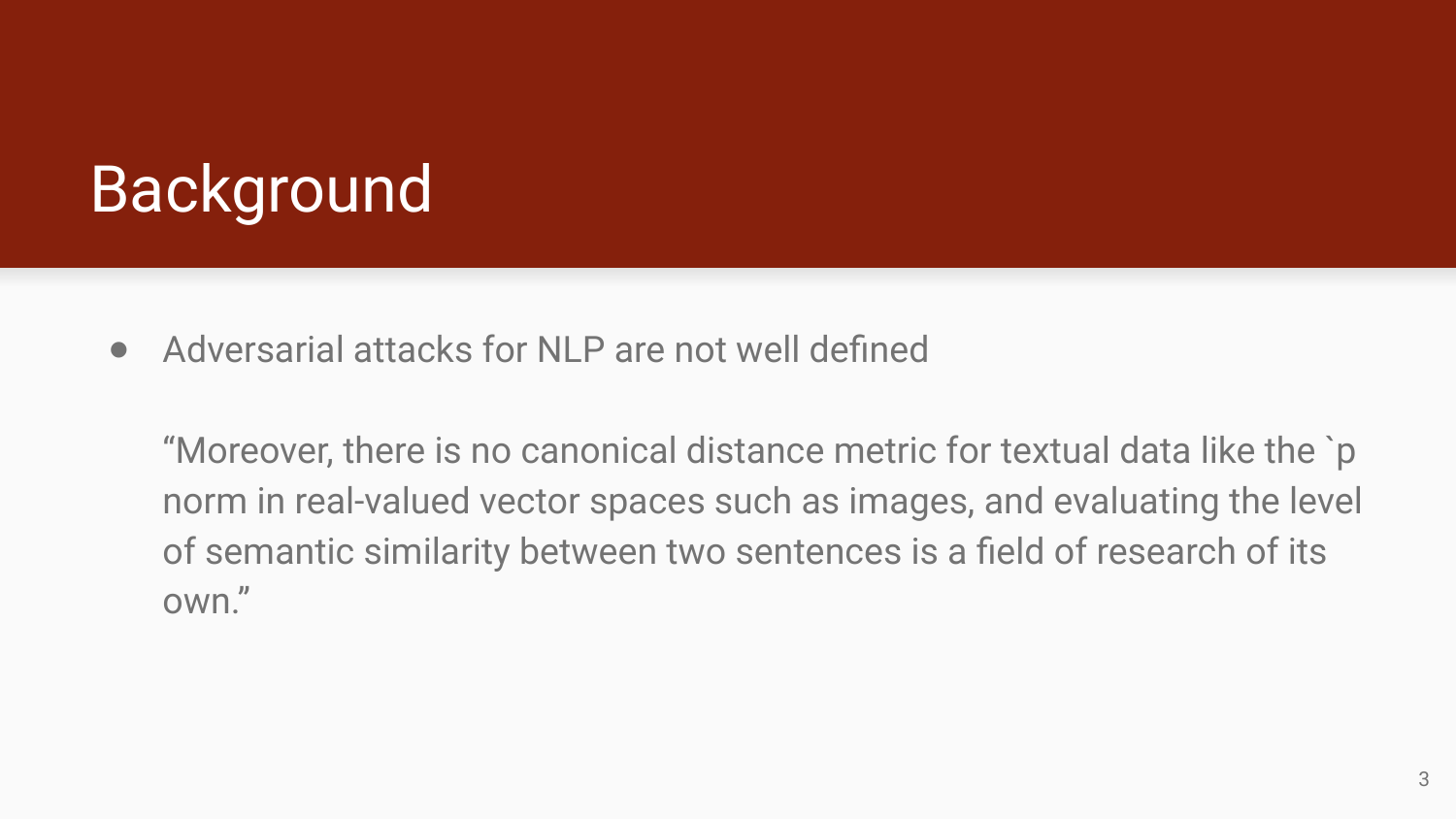

# Background
Adversarial attacks for NLP are not well defined
“Moreover, there is no canonical distance metric for textual data like the `p norm in real-valued vector spaces such as images, and evaluating the level of semantic similarity between two sentences is a field of research of its own.”
3